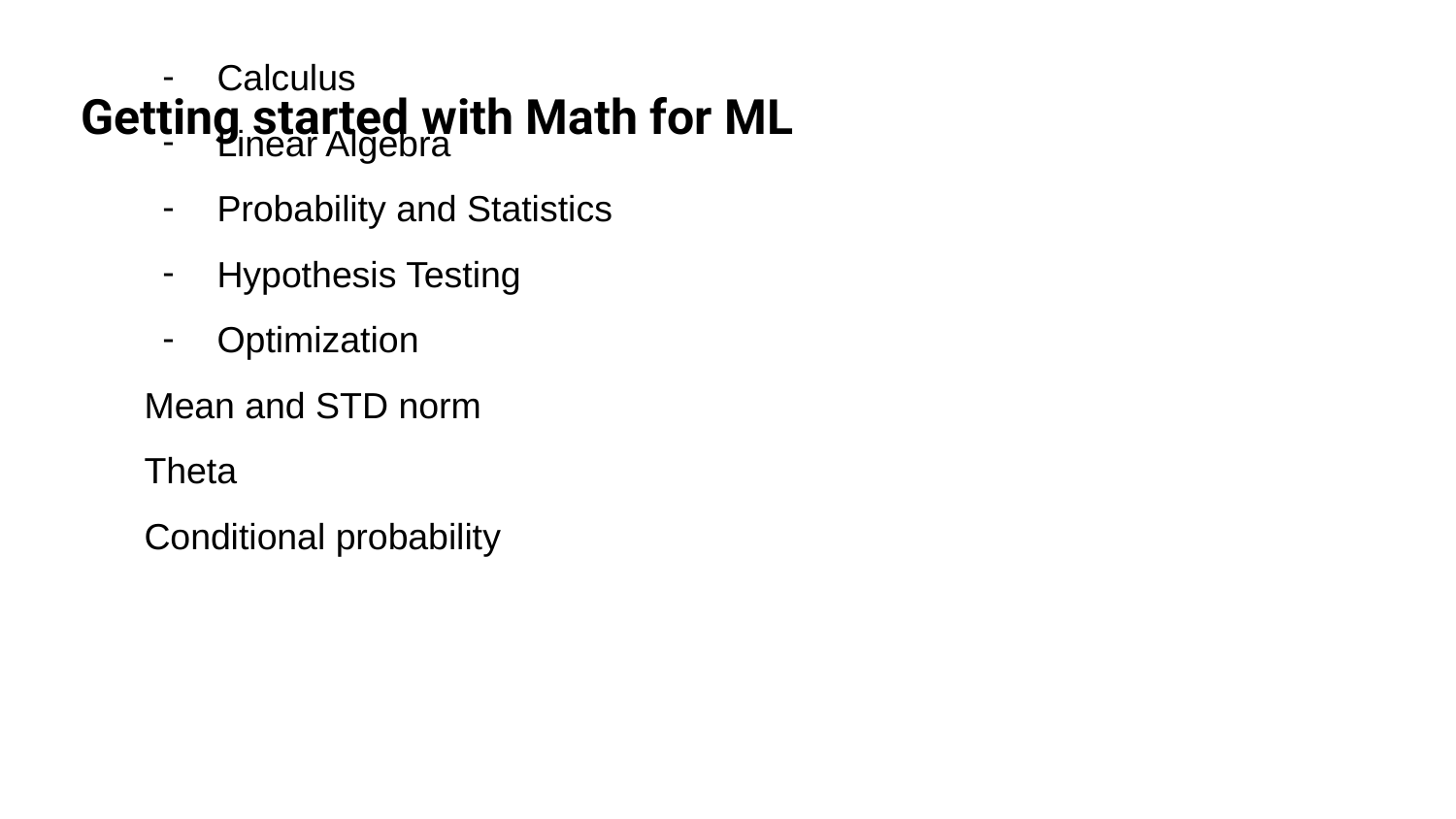

Calculus
Linear Algebra
Probability and Statistics
Hypothesis Testing
Optimization
Mean and STD norm
Theta
Conditional probability

Getting started with Math for ML